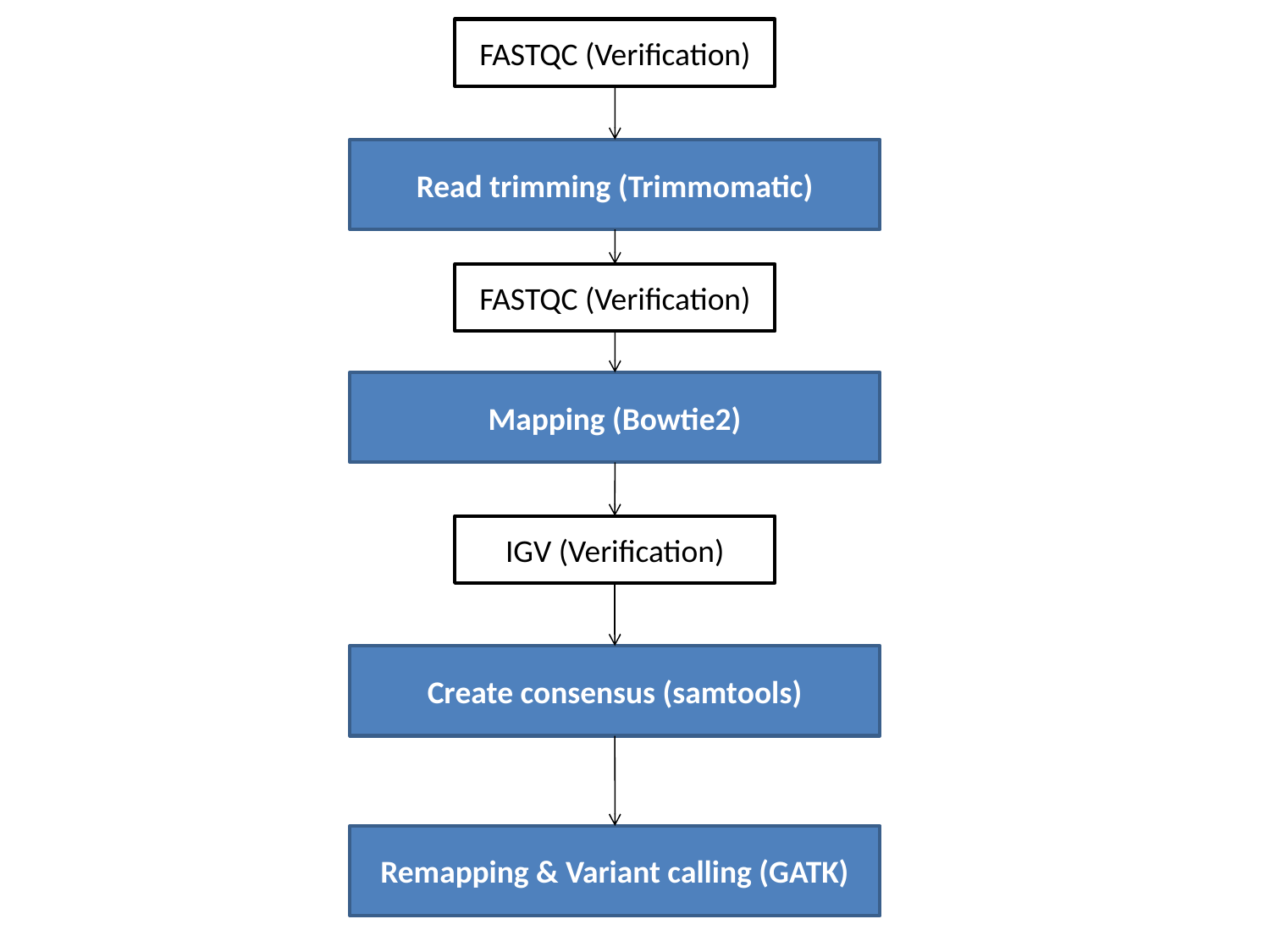

FASTQC (Verification)
Read trimming (Trimmomatic)
FASTQC (Verification)
Mapping (Bowtie2)
IGV (Verification)
Create consensus (samtools)
Remapping & Variant calling (GATK)